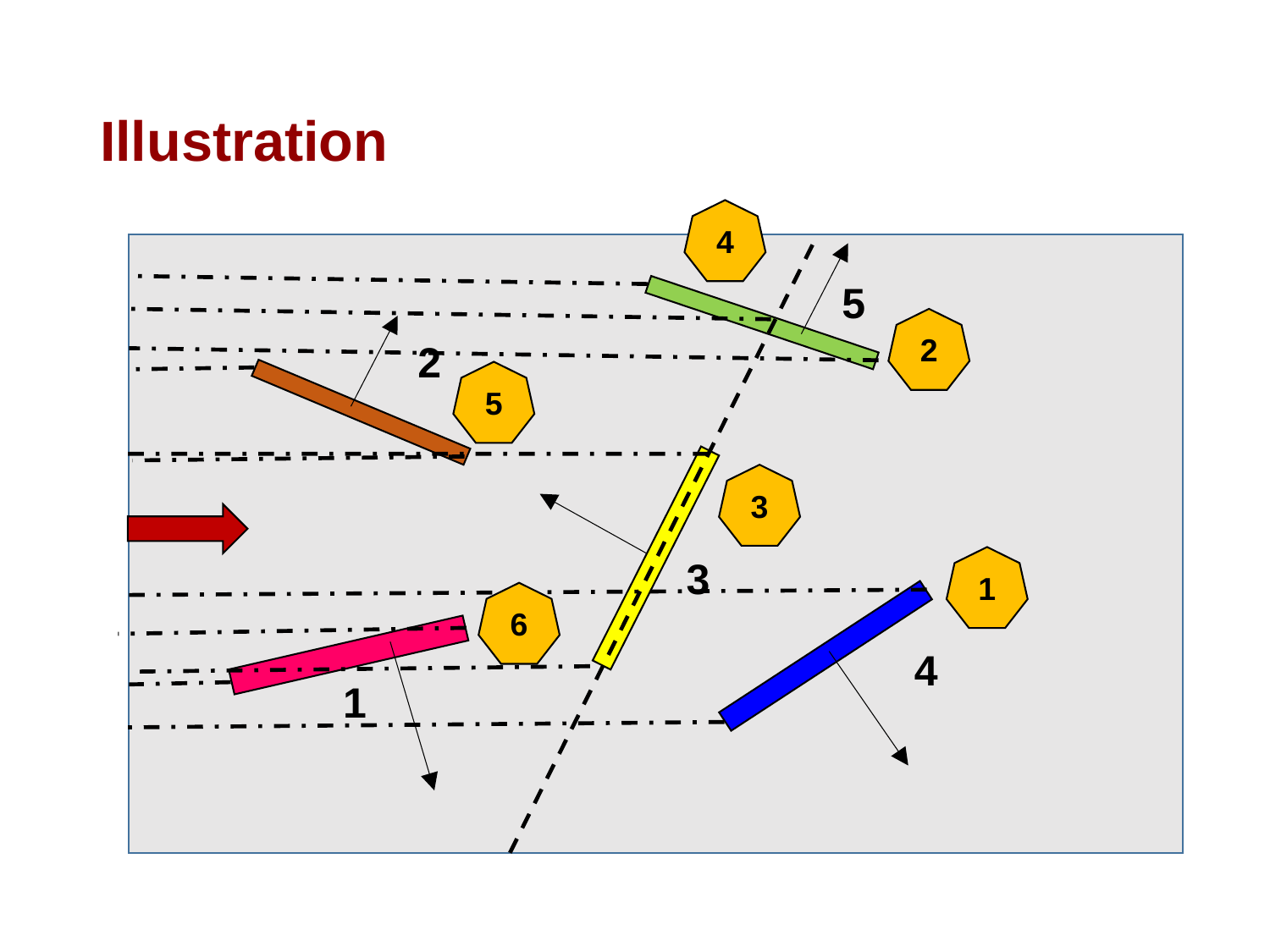

# Illustration
4

5

2
2
5

3

3
1
6
4
1